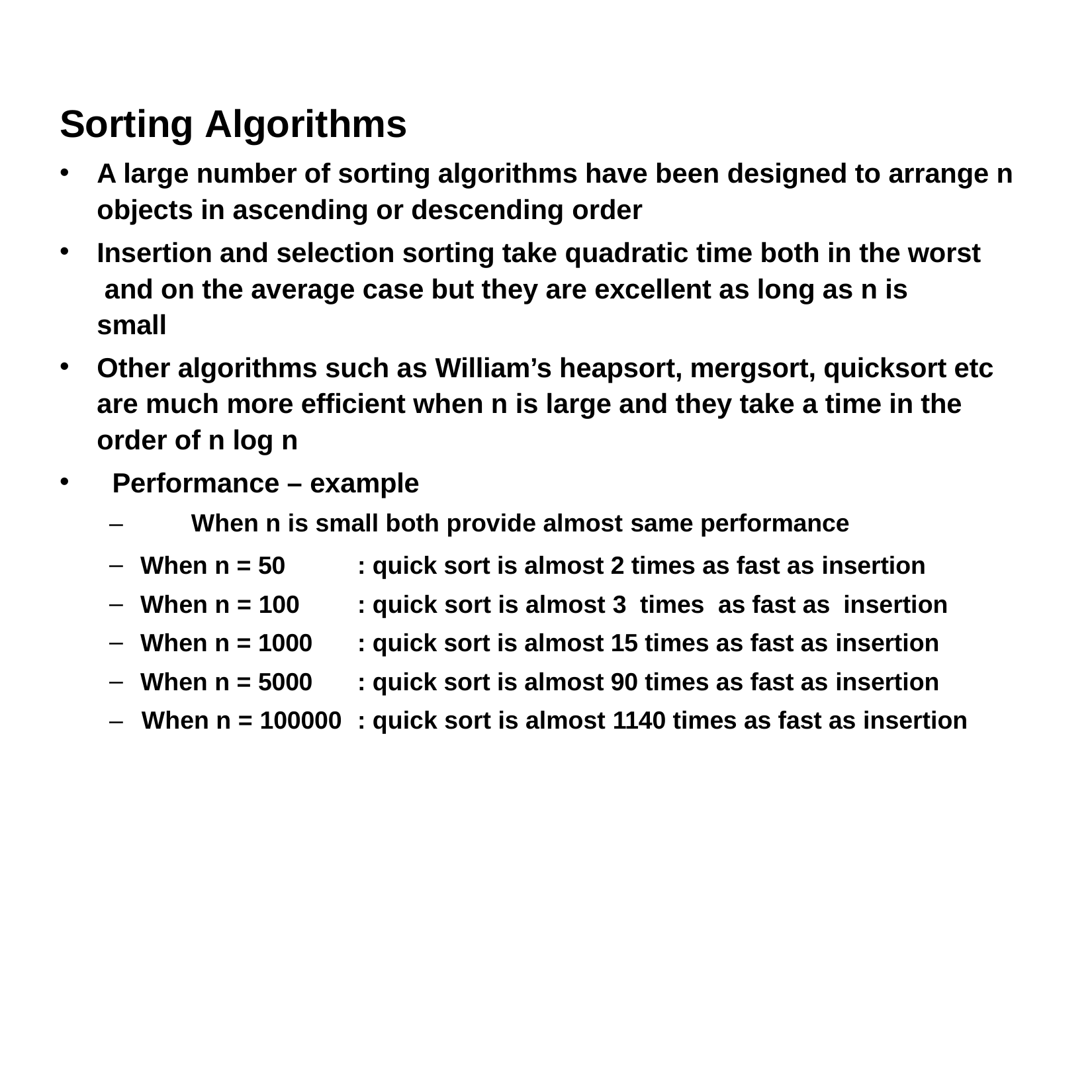

# Sorting Algorithms
A large number of sorting algorithms have been designed to arrange n  objects in ascending or descending order
Insertion and selection sorting take quadratic time both in the worst  and on the average case but they are excellent as long as n is small
Other algorithms such as William’s heapsort, mergsort, quicksort etc  are much more efficient when n is large and they take a time in the  order of n log n
Performance – example
–	When n is small both provide almost same performance
When n = 50
When n = 100
When n = 1000
When n = 5000
–	When n = 100000
: quick sort is almost 2 times as fast as insertion
: quick sort is almost 3  times  as fast as insertion
: quick sort is almost 15 times as fast as insertion
: quick sort is almost 90 times as fast as insertion
: quick sort is almost 1140 times as fast as insertion